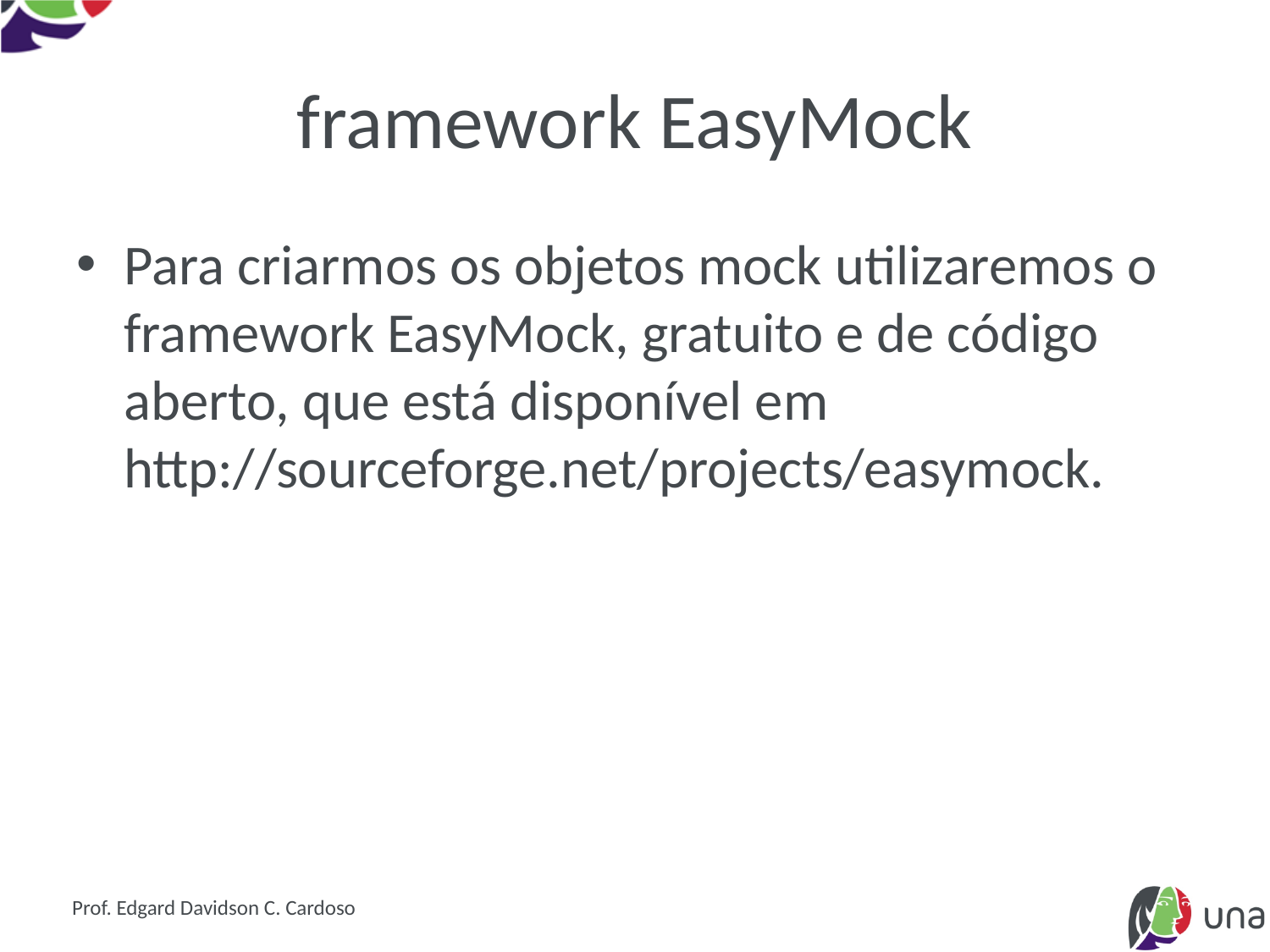

# framework EasyMock
Para criarmos os objetos mock utilizaremos o framework EasyMock, gratuito e de código aberto, que está disponível em http://sourceforge.net/projects/easymock.